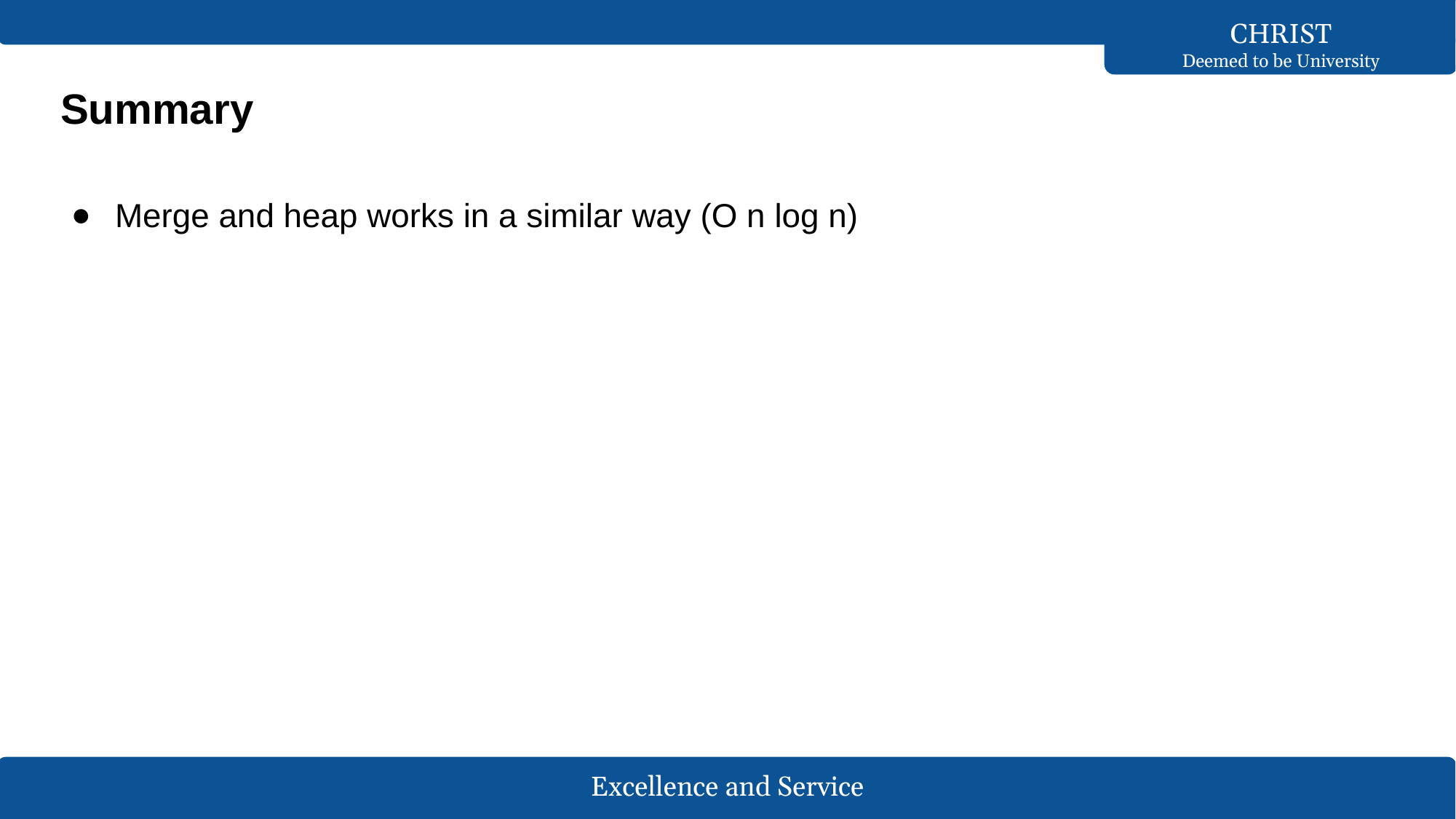

# Summary
Merge and heap works in a similar way (O n log n)